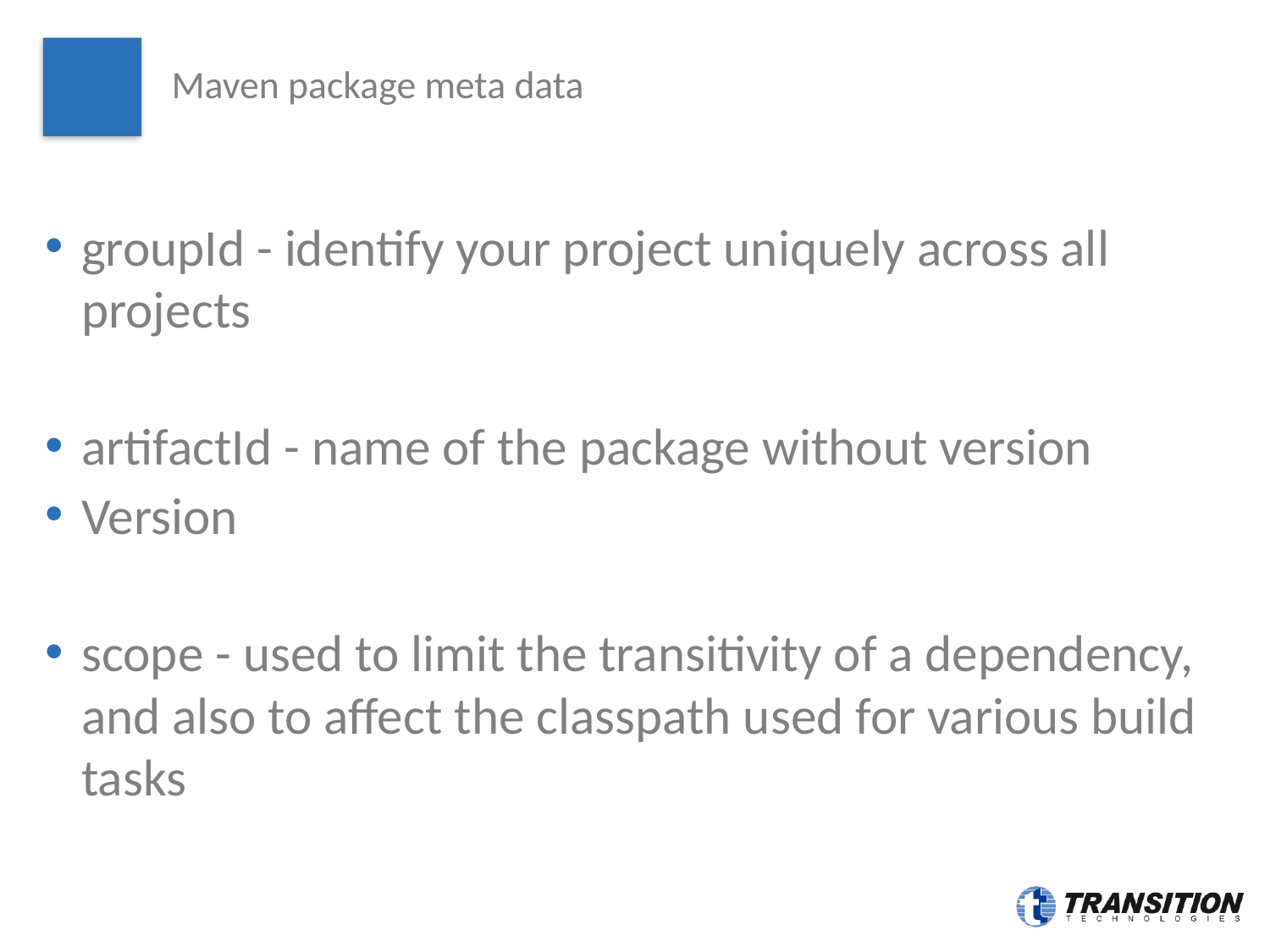

# Maven package meta data
groupId - identify your project uniquely across all projects

artifactId - name of the package without version
Version

scope - used to limit the transitivity of a dependency, and also to affect the classpath used for various build tasks